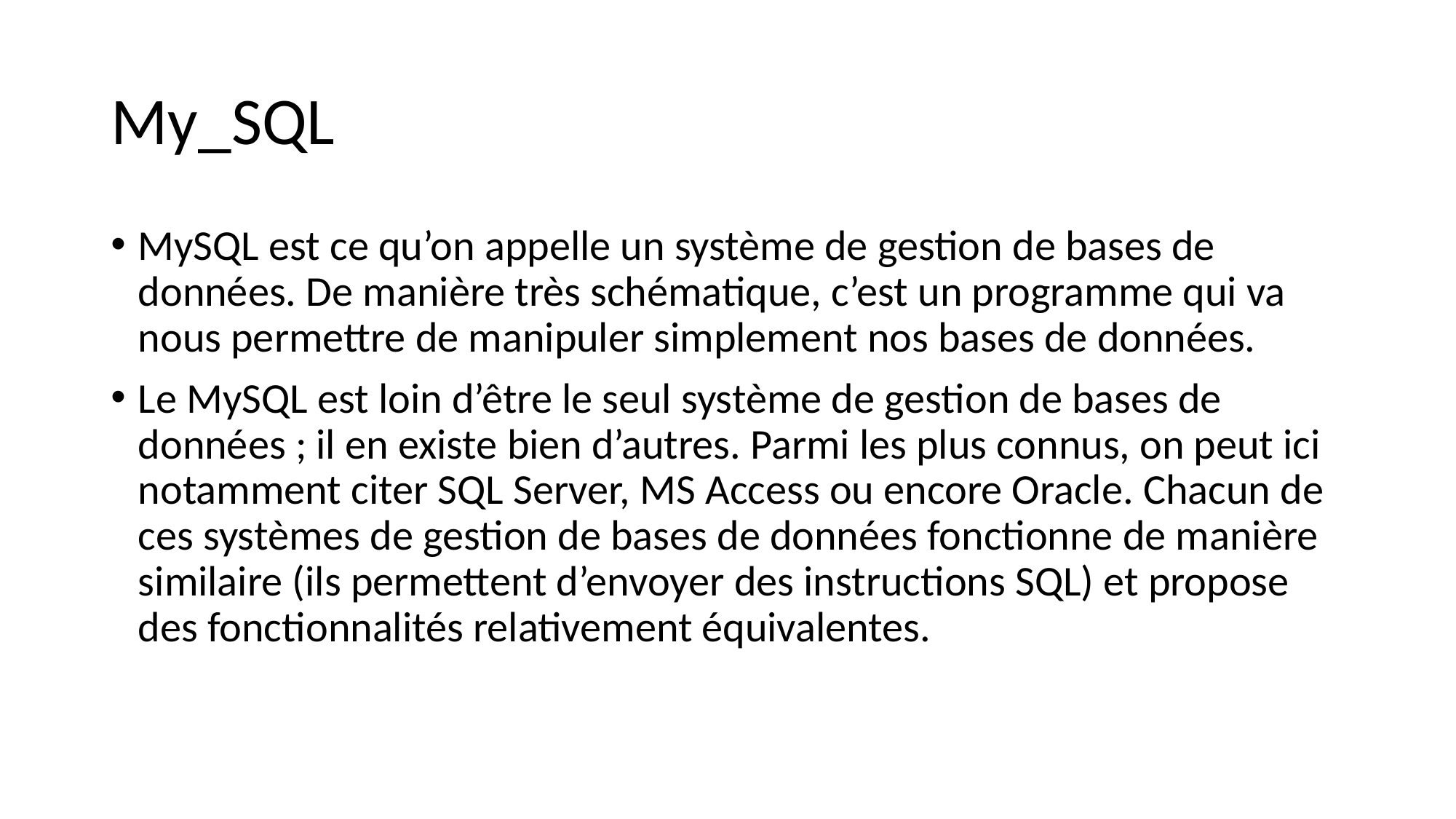

# My_SQL
MySQL est ce qu’on appelle un système de gestion de bases de données. De manière très schématique, c’est un programme qui va nous permettre de manipuler simplement nos bases de données.
Le MySQL est loin d’être le seul système de gestion de bases de données ; il en existe bien d’autres. Parmi les plus connus, on peut ici notamment citer SQL Server, MS Access ou encore Oracle. Chacun de ces systèmes de gestion de bases de données fonctionne de manière similaire (ils permettent d’envoyer des instructions SQL) et propose des fonctionnalités relativement équivalentes.